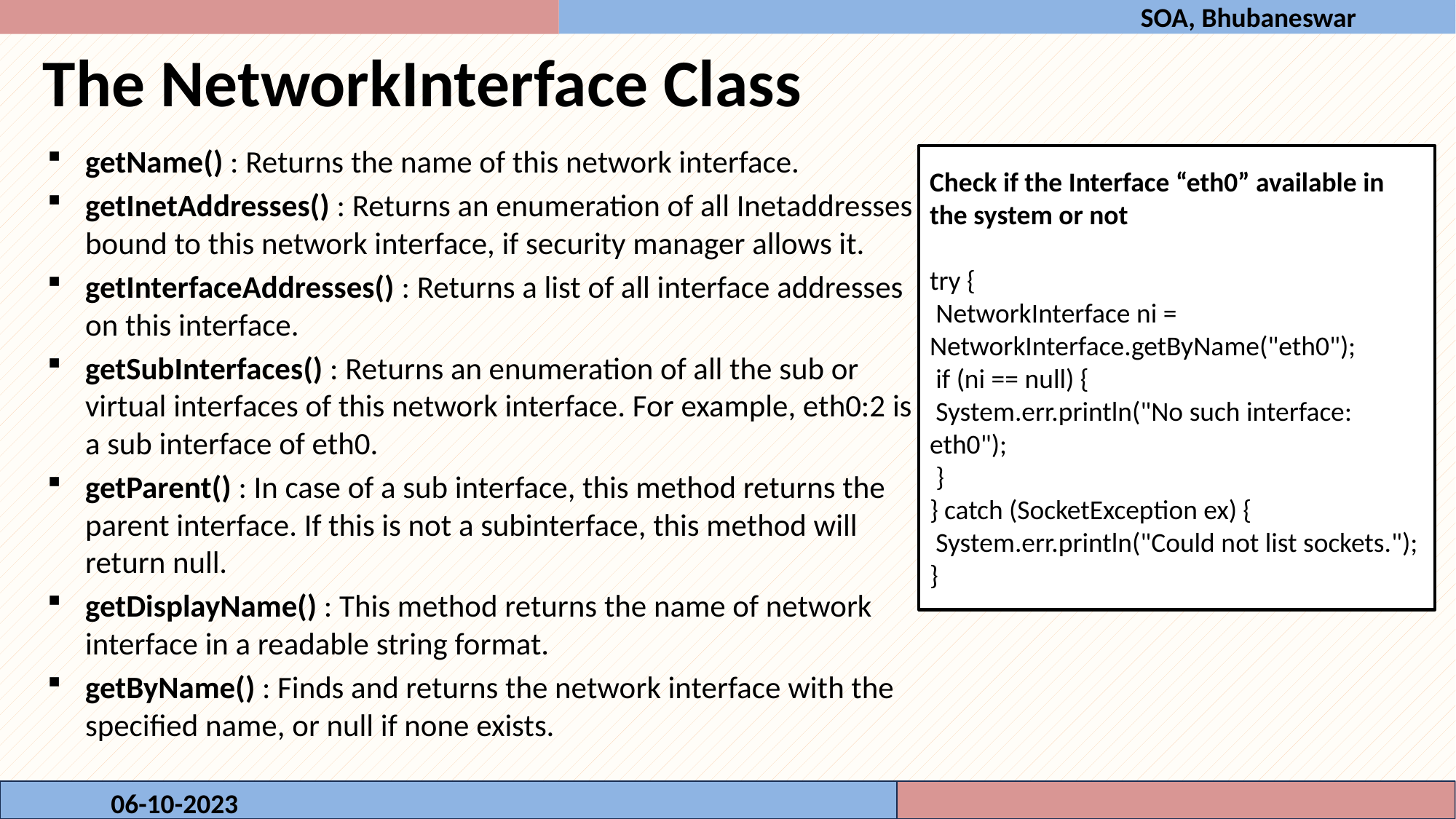

SOA, Bhubaneswar

The NetworkInterface Class
getName() : Returns the name of this network interface.
getInetAddresses() : Returns an enumeration of all Inetaddresses bound to this network interface, if security manager allows it.
getInterfaceAddresses() : Returns a list of all interface addresses on this interface.
getSubInterfaces() : Returns an enumeration of all the sub or virtual interfaces of this network interface. For example, eth0:2 is a sub interface of eth0.
getParent() : In case of a sub interface, this method returns the parent interface. If this is not a subinterface, this method will return null.
getDisplayName() : This method returns the name of network interface in a readable string format.
getByName() : Finds and returns the network interface with the specified name, or null if none exists.
Check if the Interface “eth0” available in the system or not

try {
 NetworkInterface ni = NetworkInterface.getByName("eth0");
 if (ni == null) {
 System.err.println("No such interface: eth0");
 }
} catch (SocketException ex) {
 System.err.println("Could not list sockets.");
}
06-10-2023